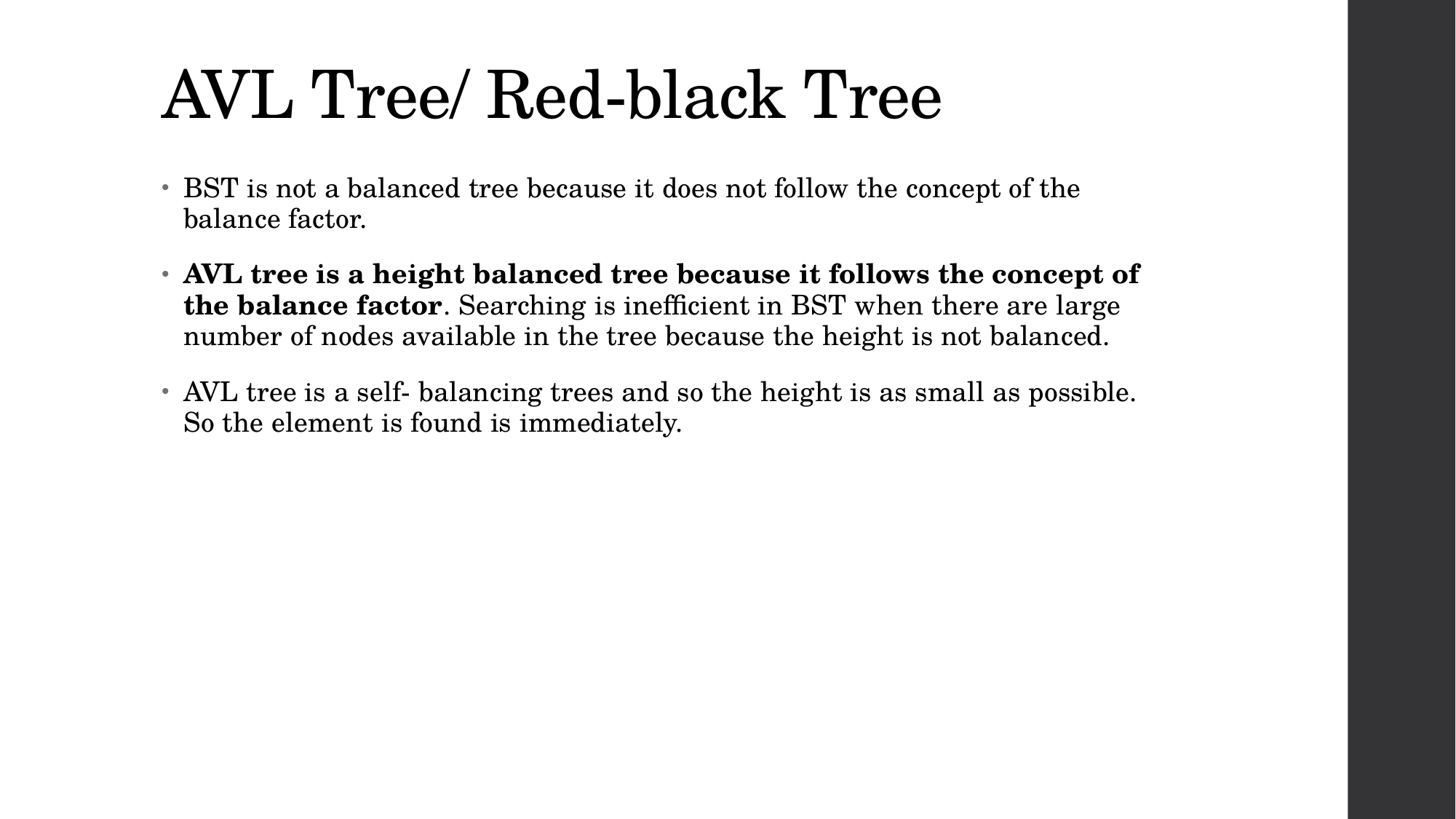

# AVL Tree/ Red-black Tree
BST is not a balanced tree because it does not follow the concept of the balance factor.
AVL tree is a height balanced tree because it follows the concept of the balance factor. Searching is inefficient in BST when there are large number of nodes available in the tree because the height is not balanced.
AVL tree is a self- balancing trees and so the height is as small as possible. So the element is found is immediately.